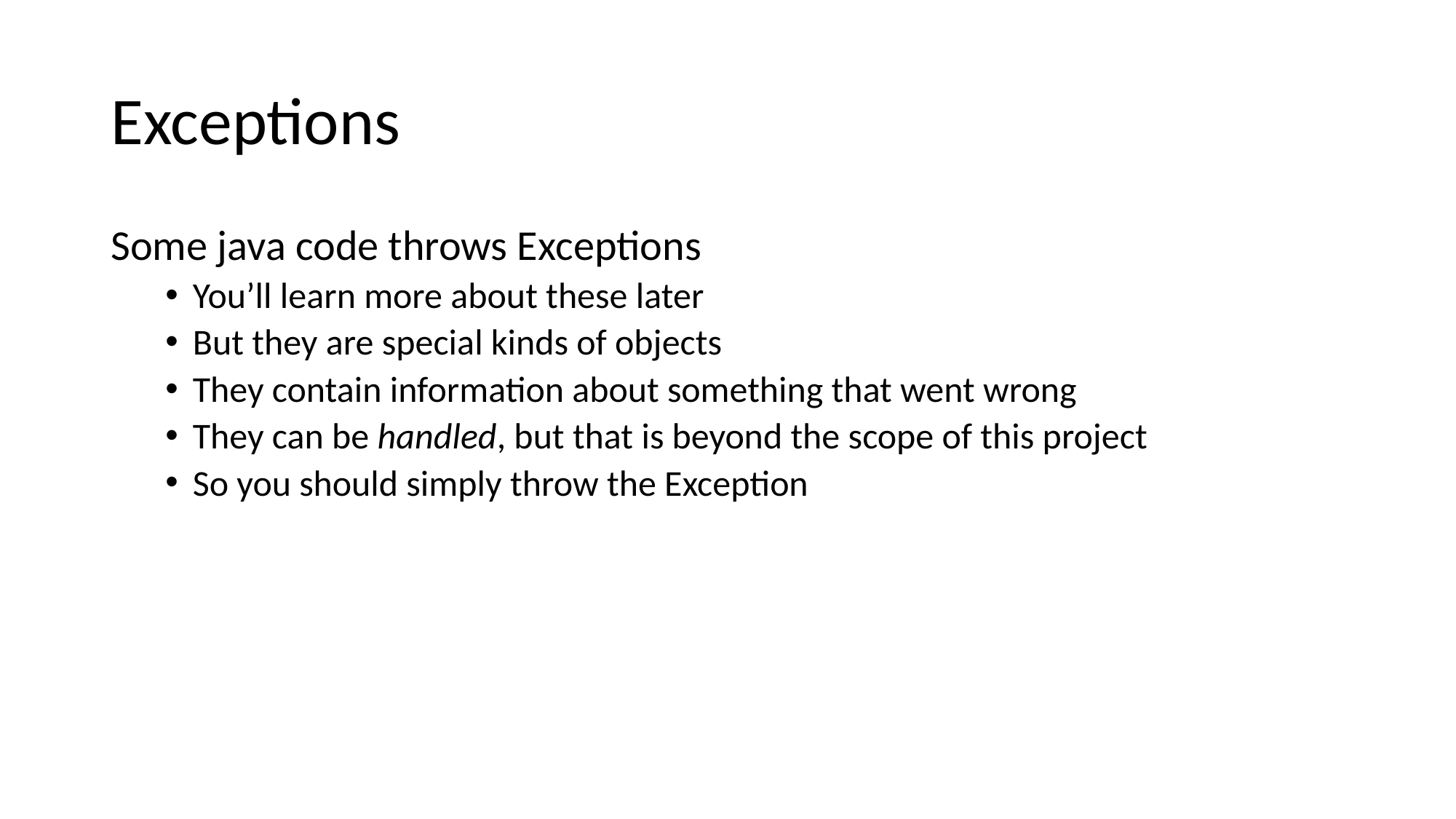

# Exceptions
Some java code throws Exceptions
You’ll learn more about these later
But they are special kinds of objects
They contain information about something that went wrong
They can be handled, but that is beyond the scope of this project
So you should simply throw the Exception